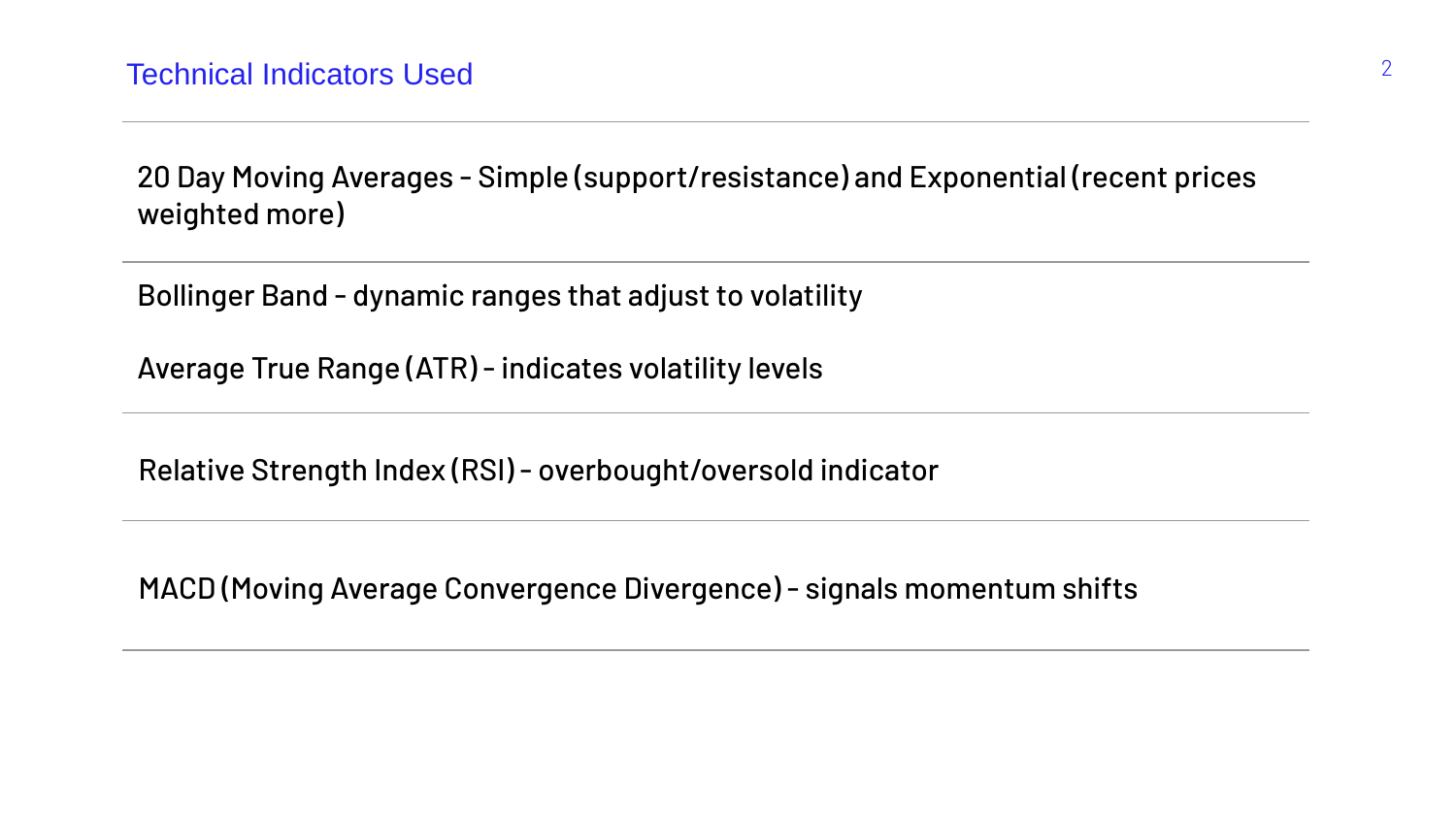

Technical Indicators Used
2
# 20 Day Moving Averages - Simple (support/resistance) and Exponential (recent prices weighted more)
Bollinger Band - dynamic ranges that adjust to volatility

Average True Range (ATR) - indicates volatility levels
Relative Strength Index (RSI) - overbought/oversold indicator

MACD (Moving Average Convergence Divergence) - signals momentum shifts